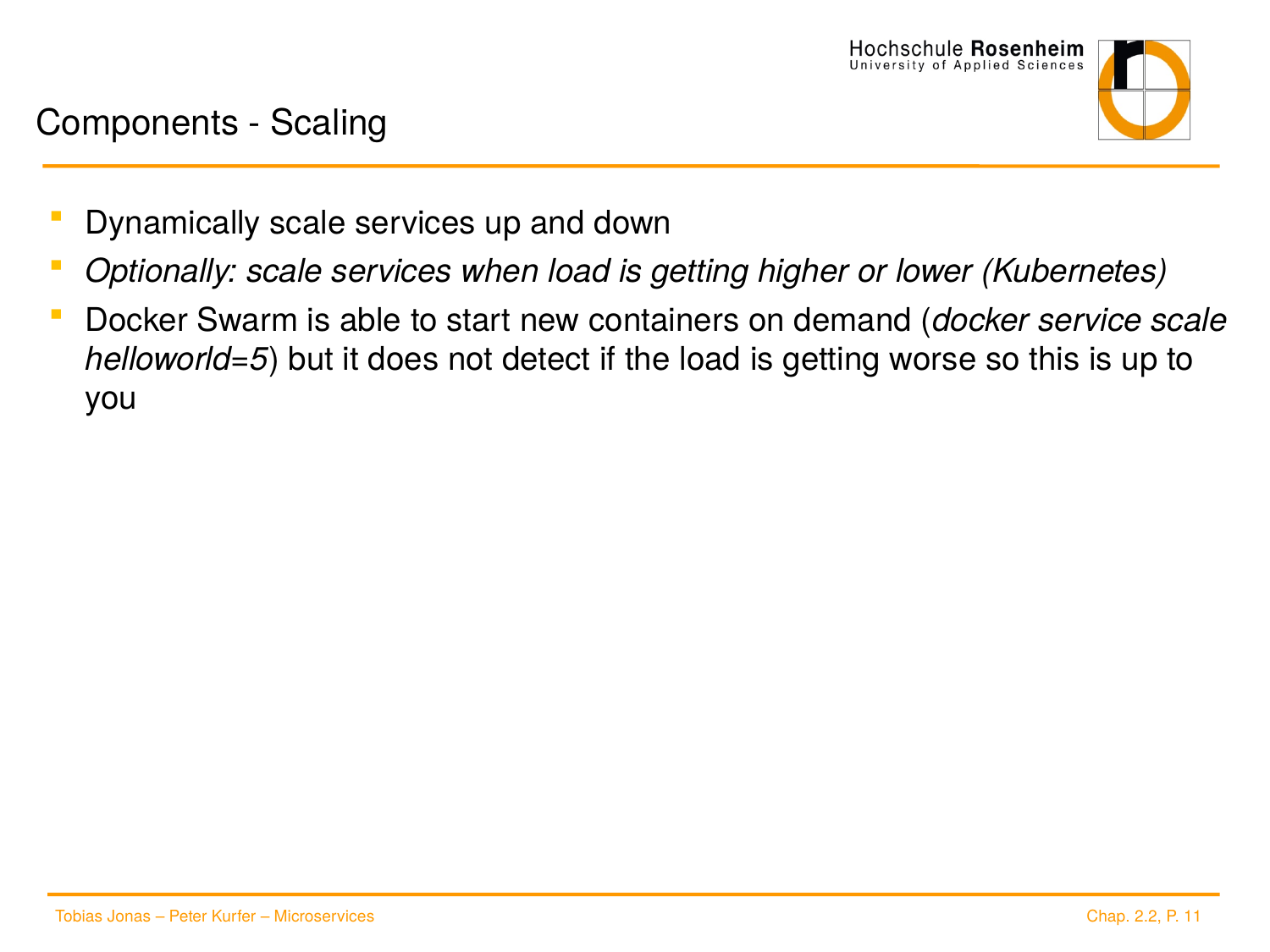

# Components - Scaling
Dynamically scale services up and down
Optionally: scale services when load is getting higher or lower (Kubernetes)
Docker Swarm is able to start new containers on demand (docker service scale helloworld=5) but it does not detect if the load is getting worse so this is up to you